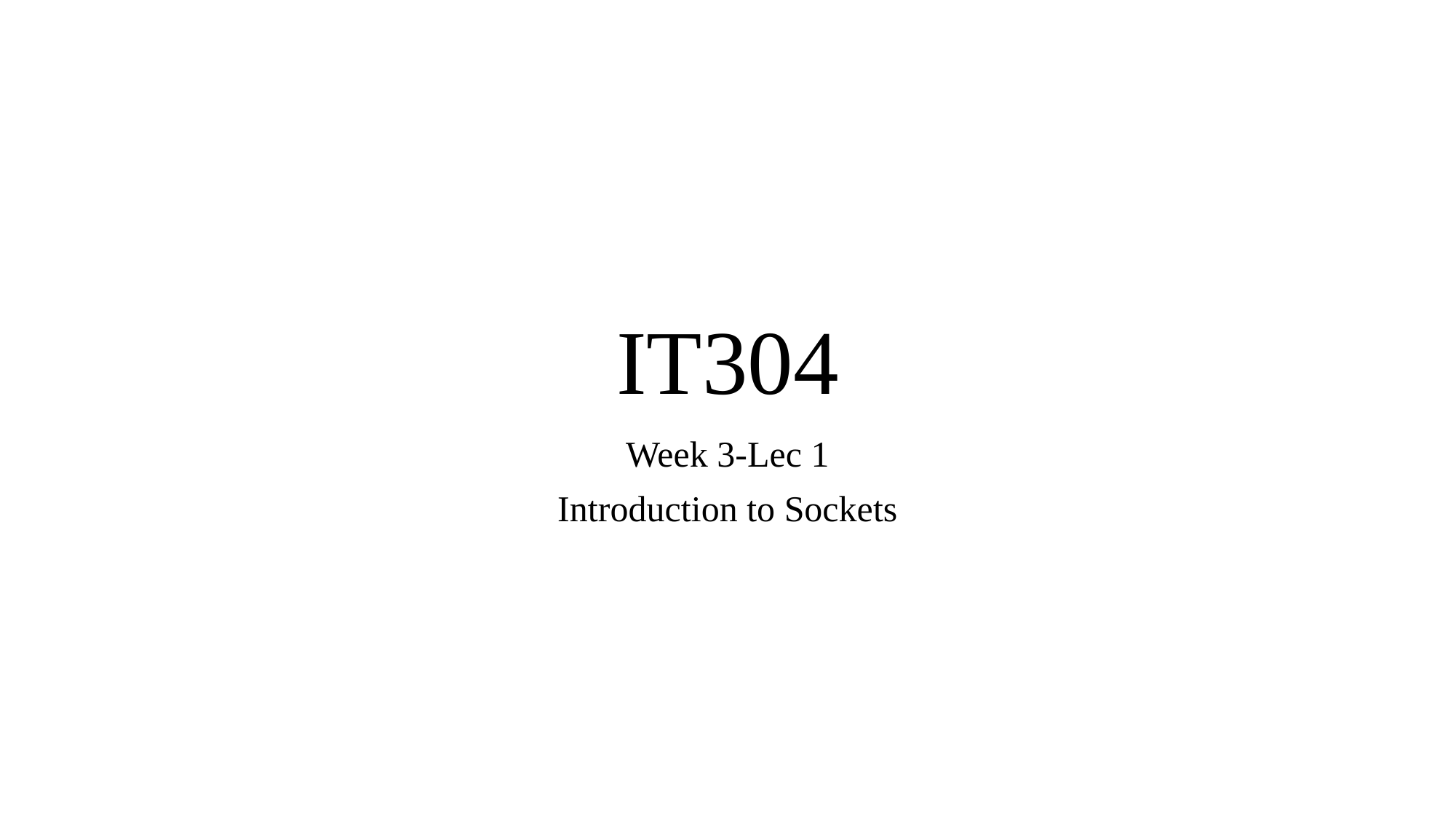

# IT304
Week 3-Lec 1
Introduction to Sockets